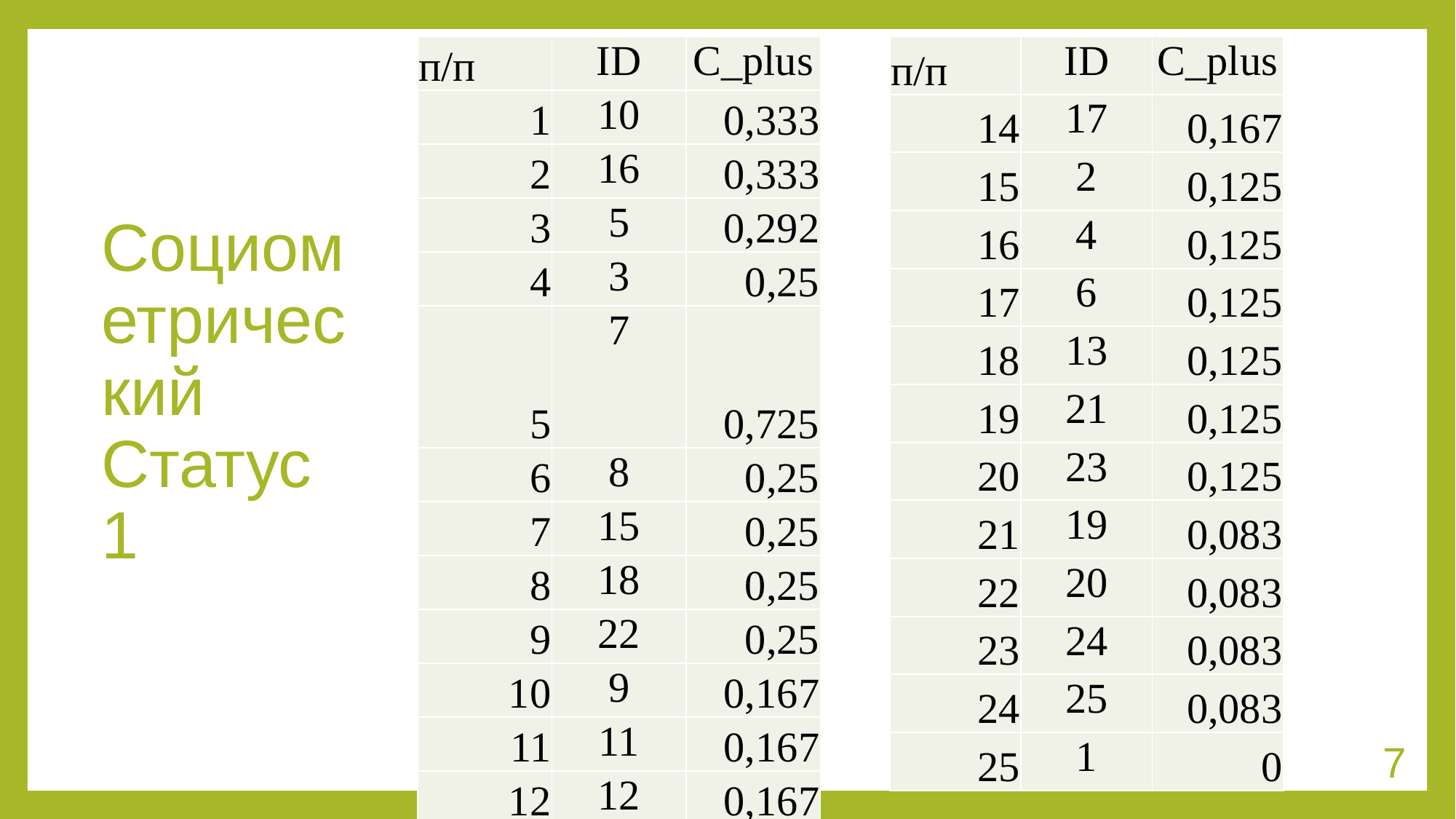

| п/п | ID | C\_plus |
| --- | --- | --- |
| 1 | 10 | 0,333 |
| 2 | 16 | 0,333 |
| 3 | 5 | 0,292 |
| 4 | 3 | 0,25 |
| 5 | 7 | 0,725 |
| 6 | 8 | 0,25 |
| 7 | 15 | 0,25 |
| 8 | 18 | 0,25 |
| 9 | 22 | 0,25 |
| 10 | 9 | 0,167 |
| 11 | 11 | 0,167 |
| 12 | 12 | 0,167 |
| 13 | 14 | 0,167 |
| п/п | ID | C\_plus |
| --- | --- | --- |
| 14 | 17 | 0,167 |
| 15 | 2 | 0,125 |
| 16 | 4 | 0,125 |
| 17 | 6 | 0,125 |
| 18 | 13 | 0,125 |
| 19 | 21 | 0,125 |
| 20 | 23 | 0,125 |
| 21 | 19 | 0,083 |
| 22 | 20 | 0,083 |
| 23 | 24 | 0,083 |
| 24 | 25 | 0,083 |
| 25 | 1 | 0 |
# Социометрический Статус 1
7